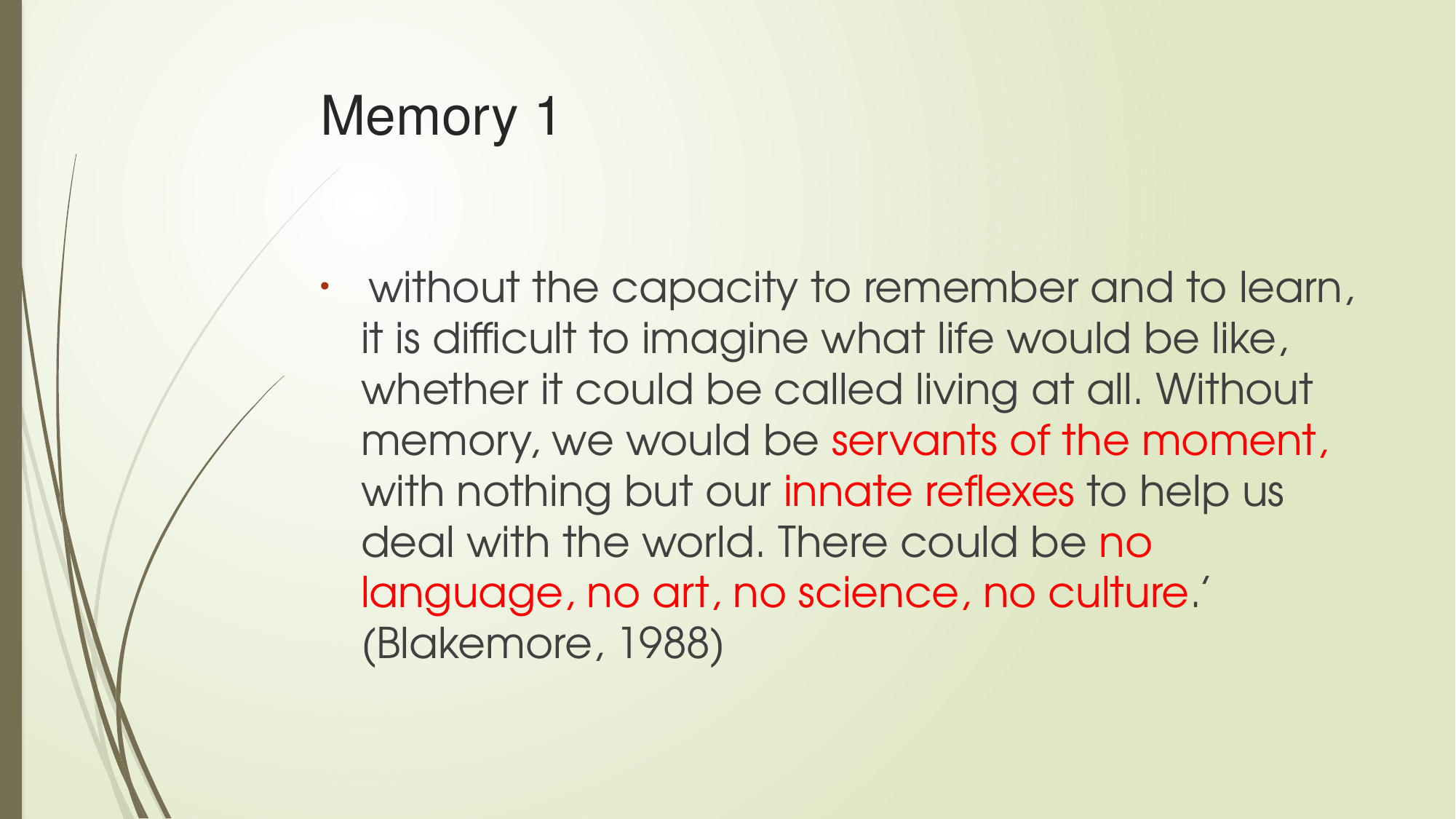

# Memory 1
 without the capacity to remember and to learn, it is difficult to imagine what life would be like, whether it could be called living at all. Without memory, we would be servants of the moment, with nothing but our innate reflexes to help us deal with the world. There could be no language, no art, no science, no culture.’ (Blakemore, 1988)